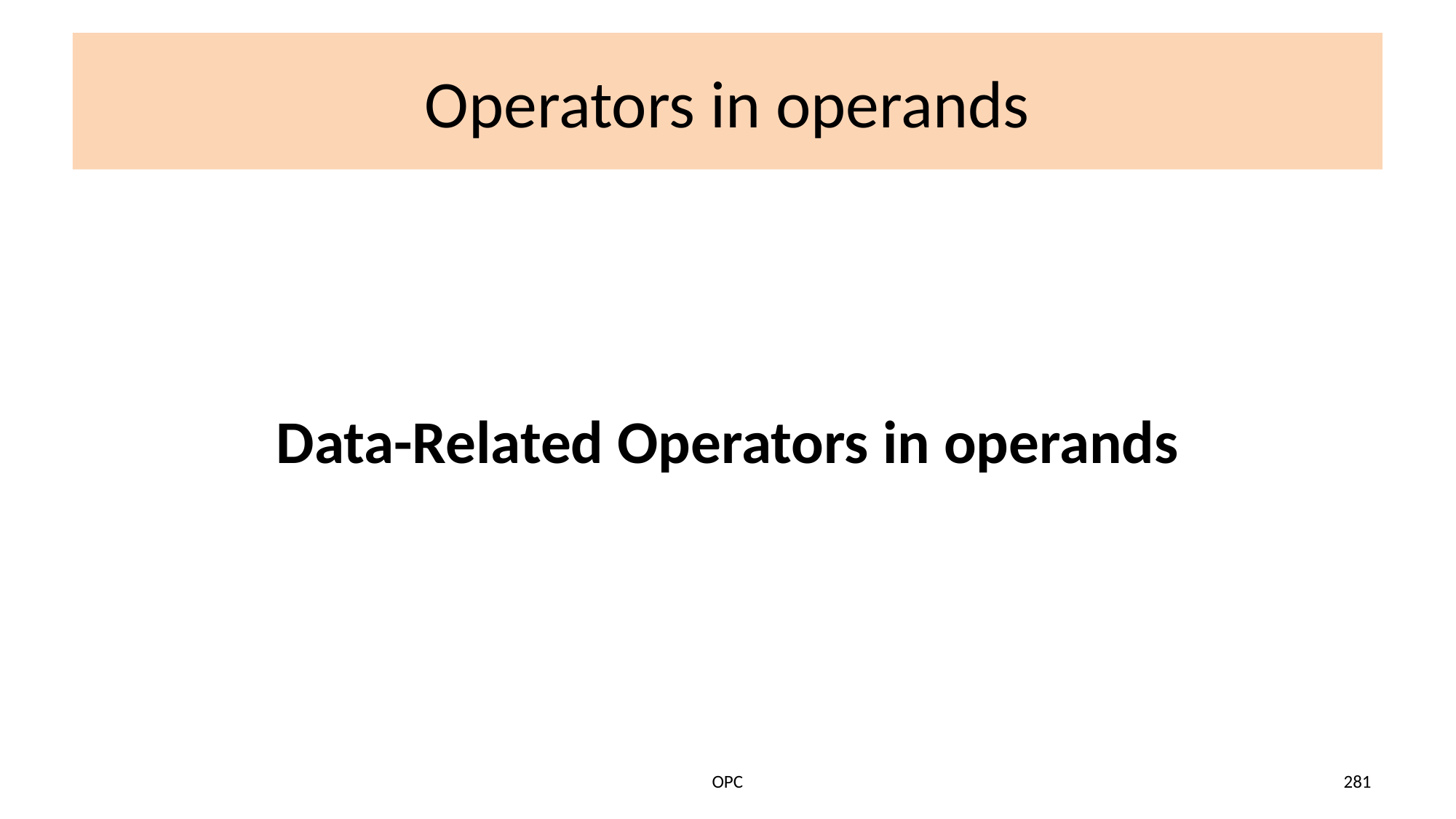

# Operators in operands

Data-Related Operators in operands
OPC
281